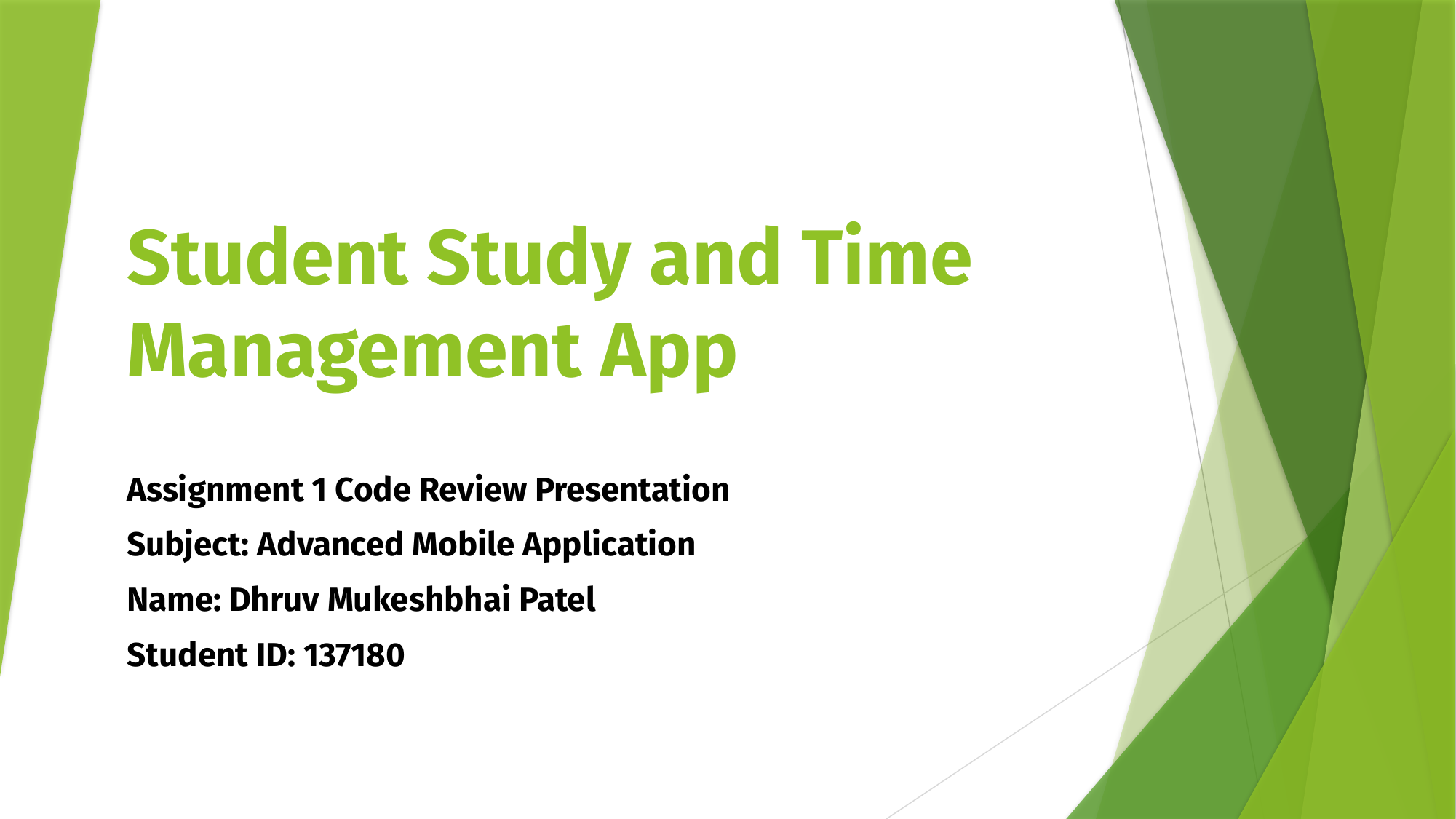

# Student Study and Time Management App
Assignment 1 Code Review Presentation
Subject: Advanced Mobile Application
Name: Dhruv Mukeshbhai Patel
Student ID: 137180